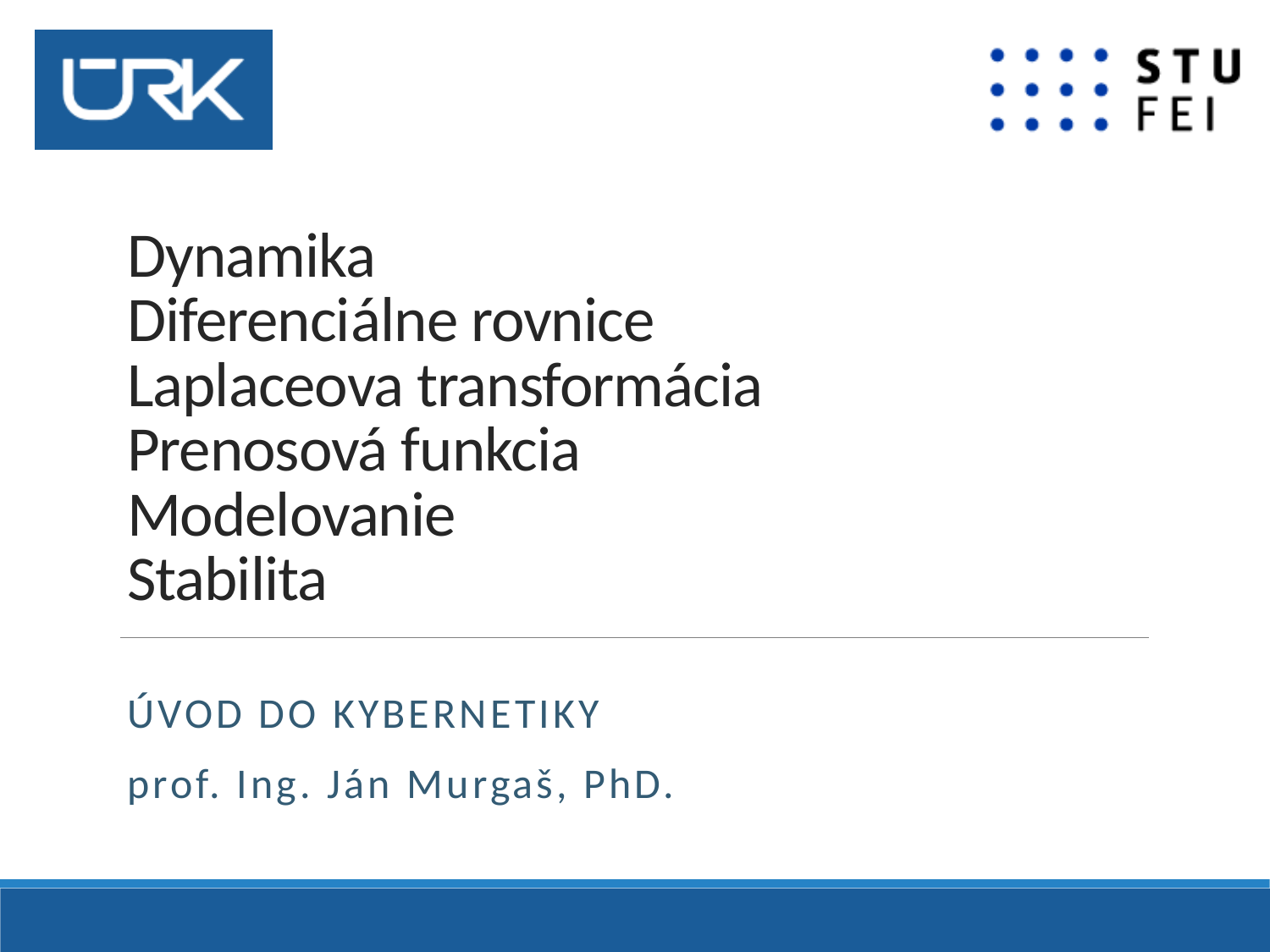

# Dynamika Diferenciálne rovnice Laplaceova transformácia Prenosová funkcia Modelovanie Stabilita
Úvod do kybernetiky
prof. Ing. Ján Murgaš, PhD.